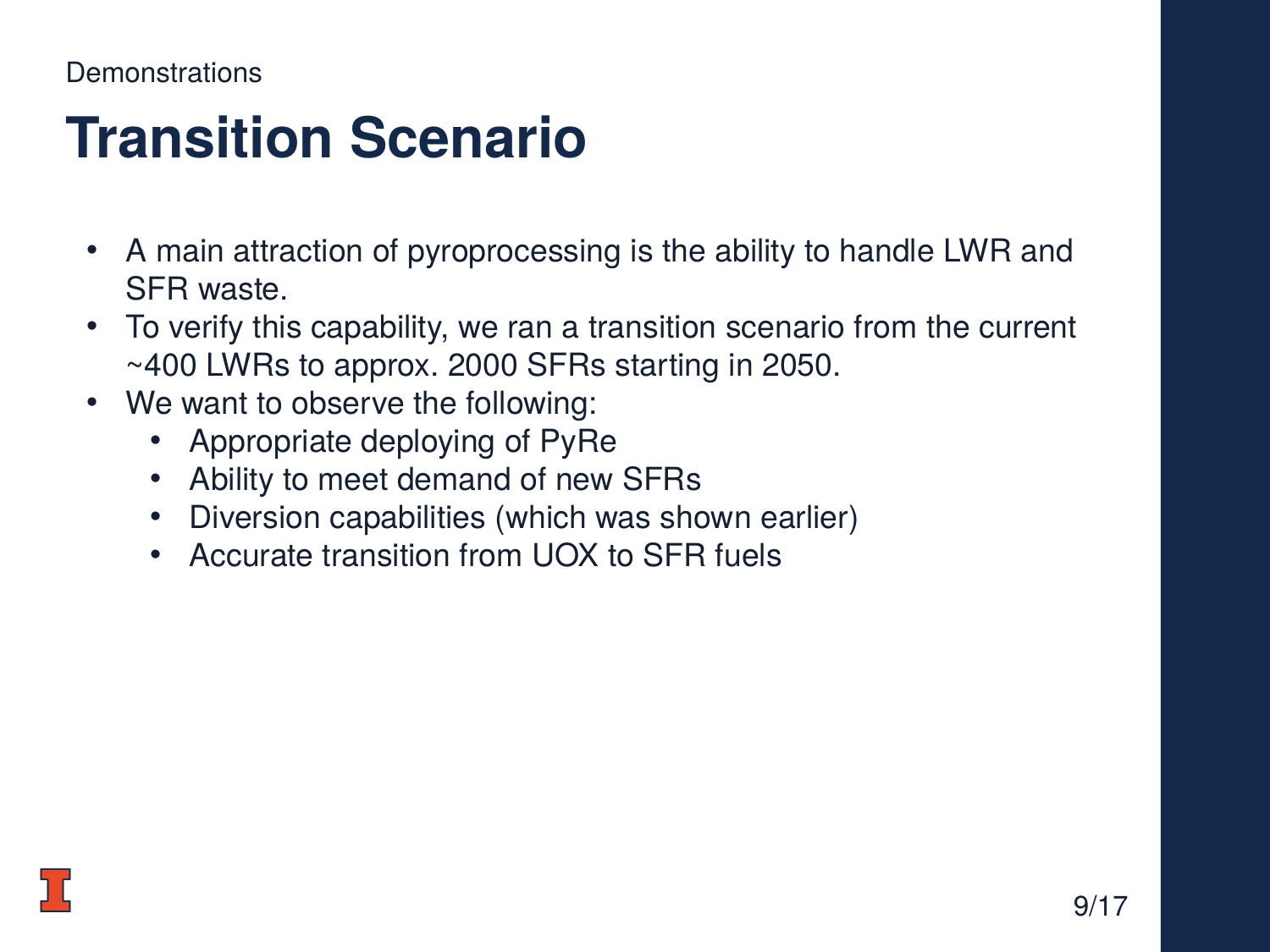

Demonstrations
# Transition Scenario

A main attraction of pyroprocessing is the ability to handle LWR and SFR waste.
To verify this capability, we ran a transition scenario from the current ~400 LWRs to approx. 2000 SFRs starting in 2050.
We want to observe the following:
Appropriate deploying of PyRe
Ability to meet demand of new SFRs
Diversion capabilities (which was shown earlier)
Accurate transition from UOX to SFR fuels